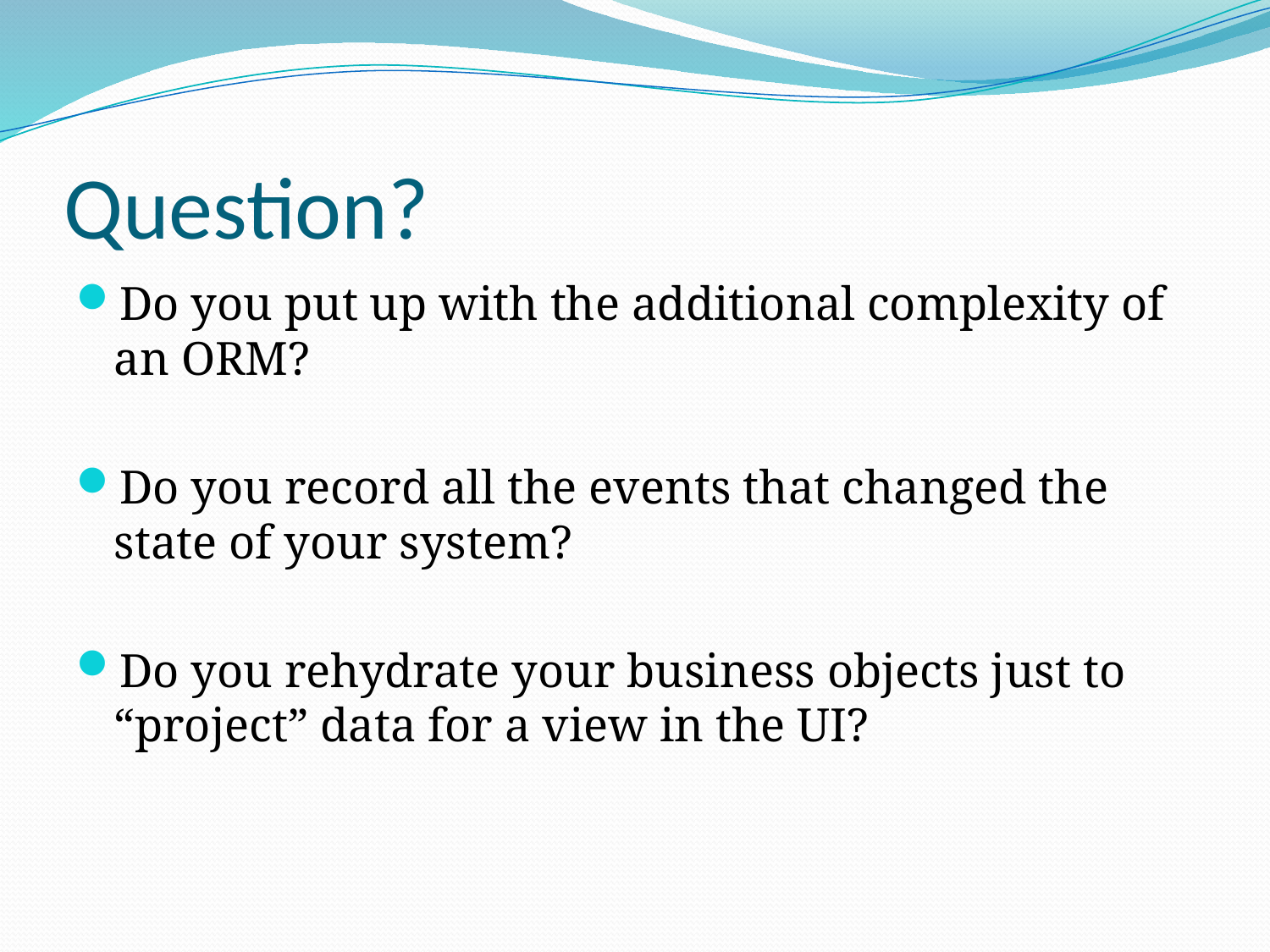

# Question?
Do you put up with the additional complexity of an ORM?

Do you record all the events that changed the state of your system?

Do you rehydrate your business objects just to “project” data for a view in the UI?